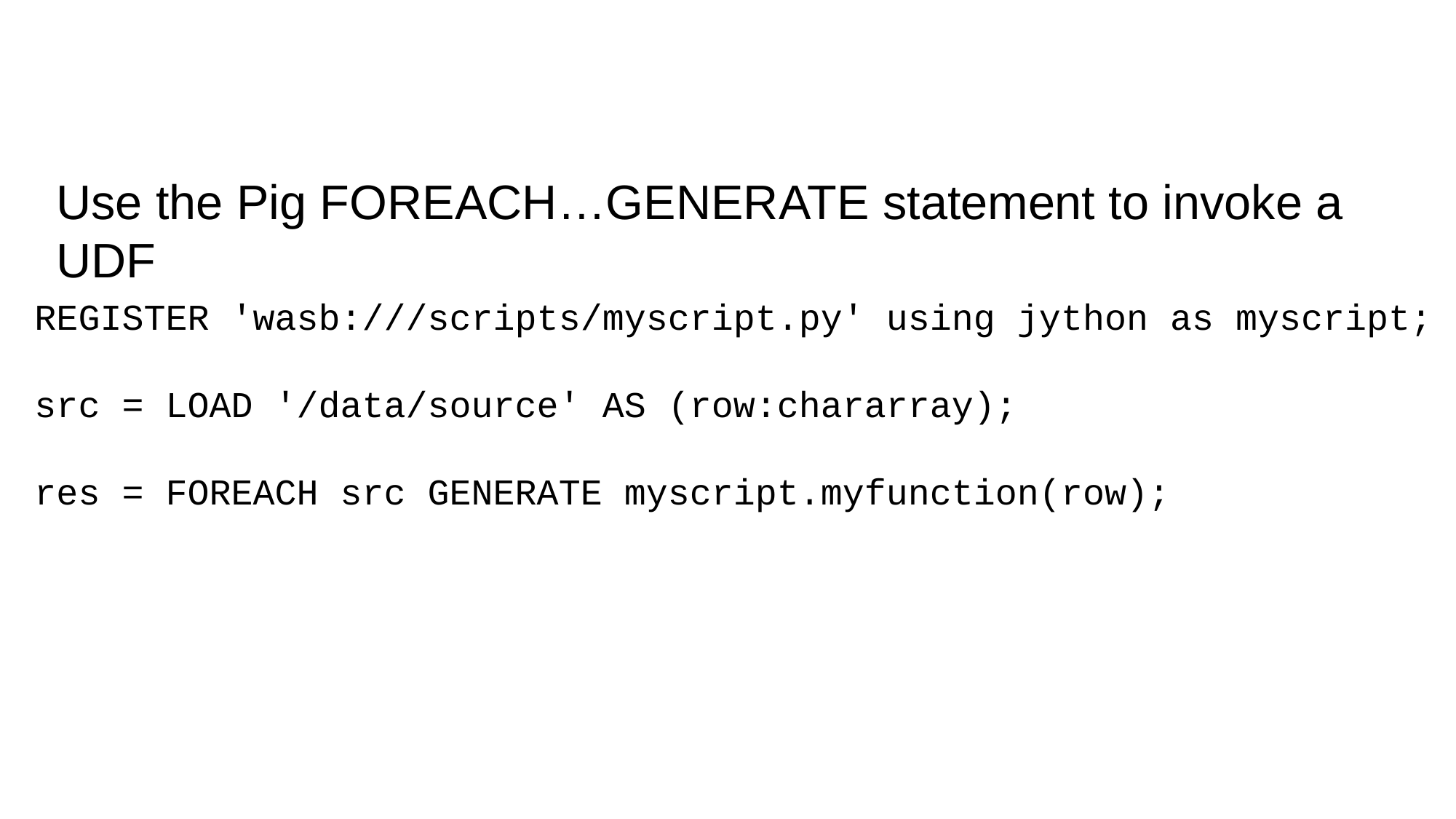

Use the Pig FOREACH…GENERATE statement to invoke a UDF
REGISTER 'wasb:///scripts/myscript.py' using jython as myscript;

src = LOAD '/data/source' AS (row:chararray);

res = FOREACH src GENERATE myscript.myfunction(row);